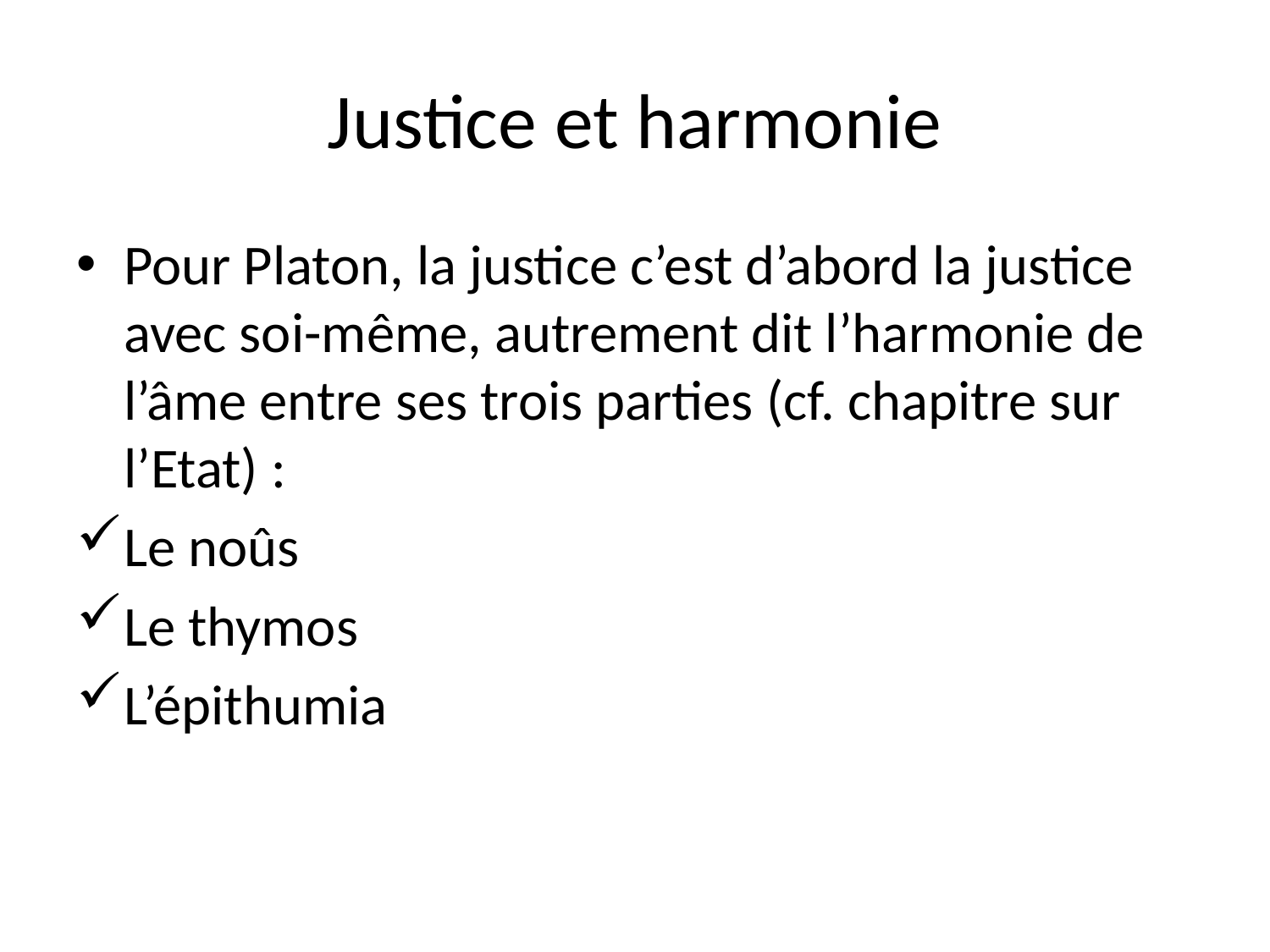

# Justice et harmonie
Pour Platon, la justice c’est d’abord la justice avec soi-même, autrement dit l’harmonie de l’âme entre ses trois parties (cf. chapitre sur l’Etat) :
Le noûs
Le thymos
L’épithumia